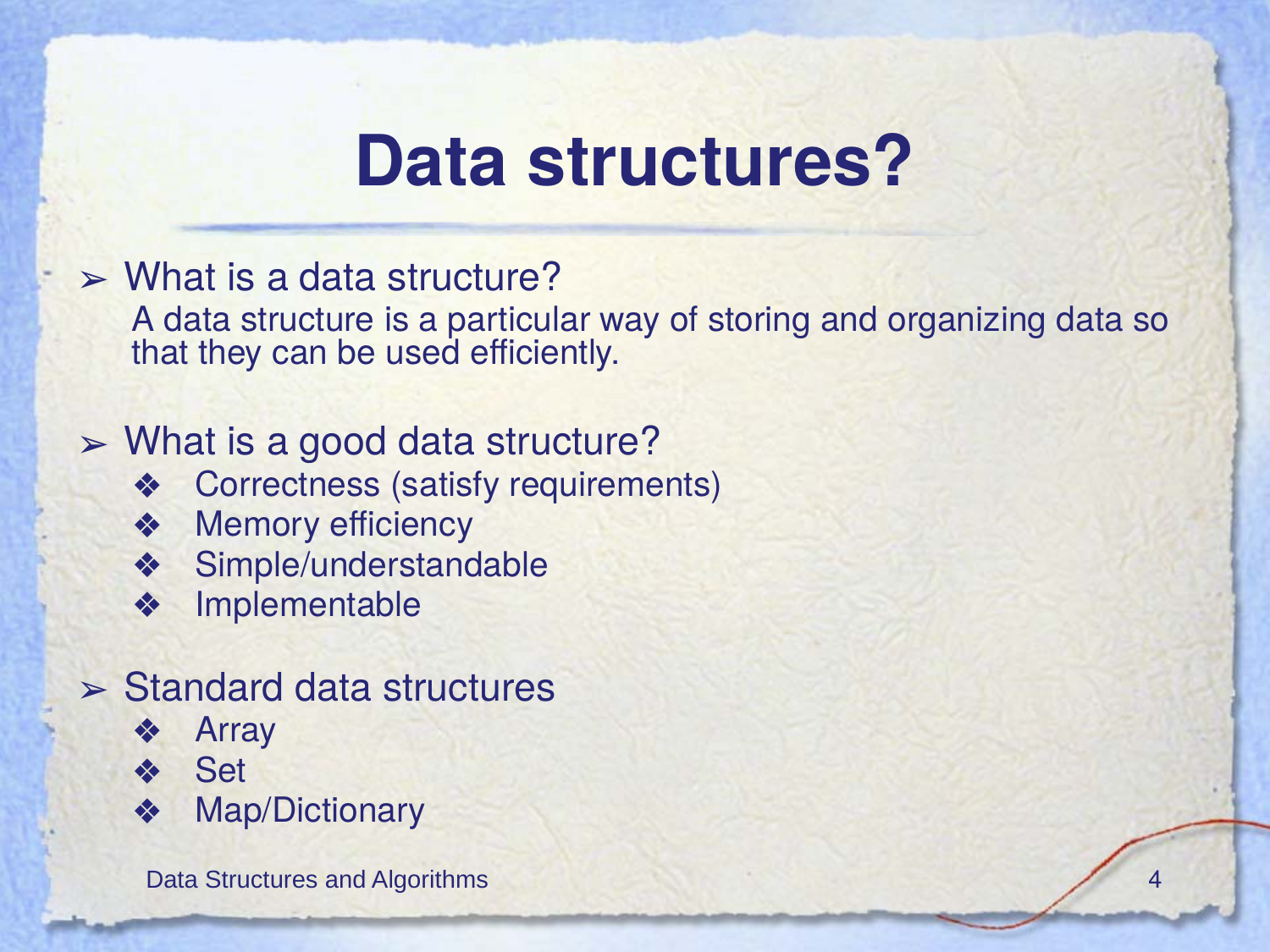

# Data structures?
What is a data structure?
A data structure is a particular way of storing and organizing data so that they can be used efficiently.

What is a good data structure?
Correctness (satisfy requirements)
Memory efficiency
Simple/understandable
Implementable

Standard data structures
Array
Set
Map/Dictionary

Data Structures and Algorithms
4